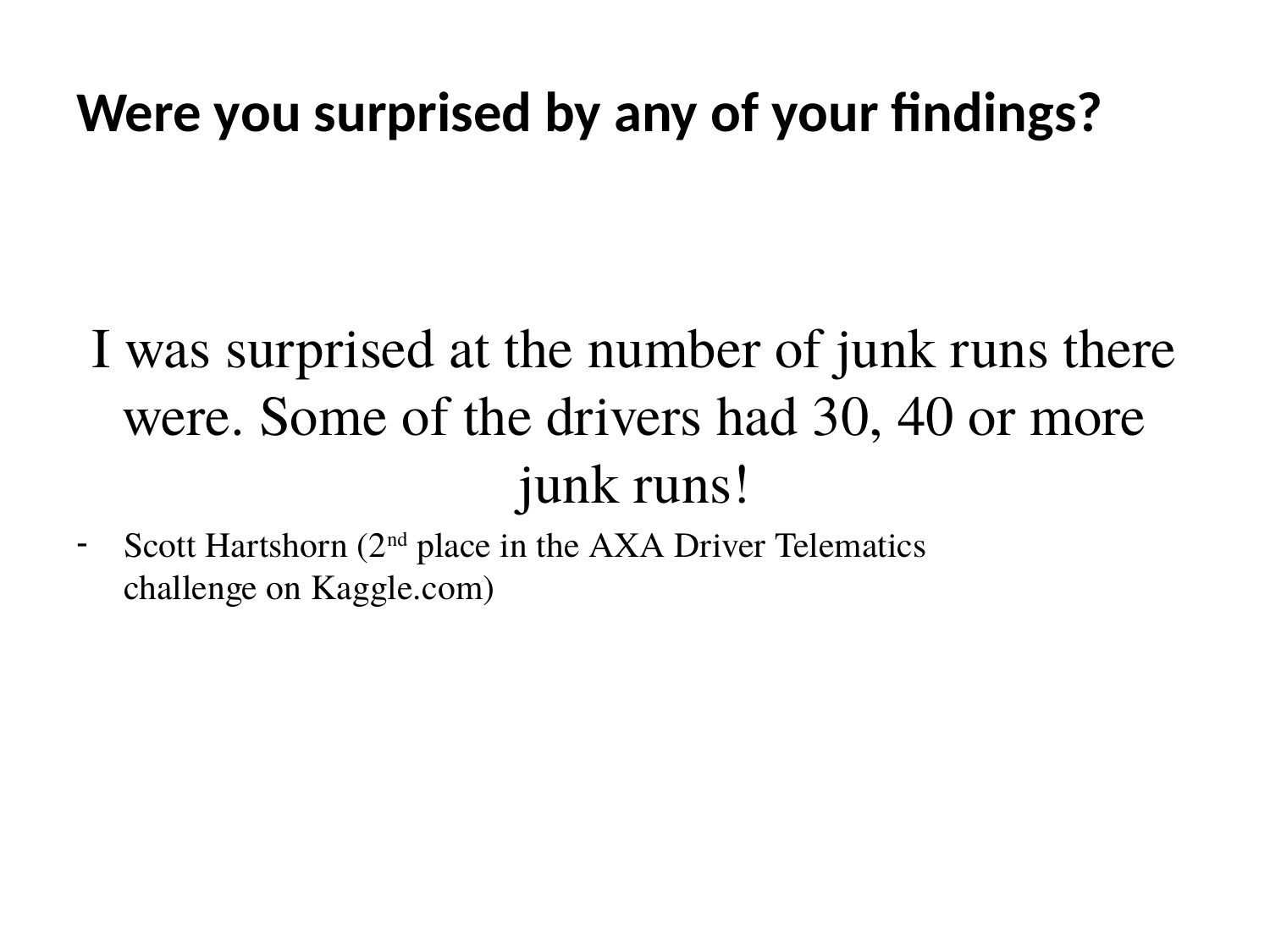

Were you surprised by any of your findings?

I was surprised at the number of junk runs there were. Some of the drivers had 30, 40 or more junk runs!
Scott Hartshorn (2nd place in the AXA Driver Telematics
challenge on Kaggle.com)